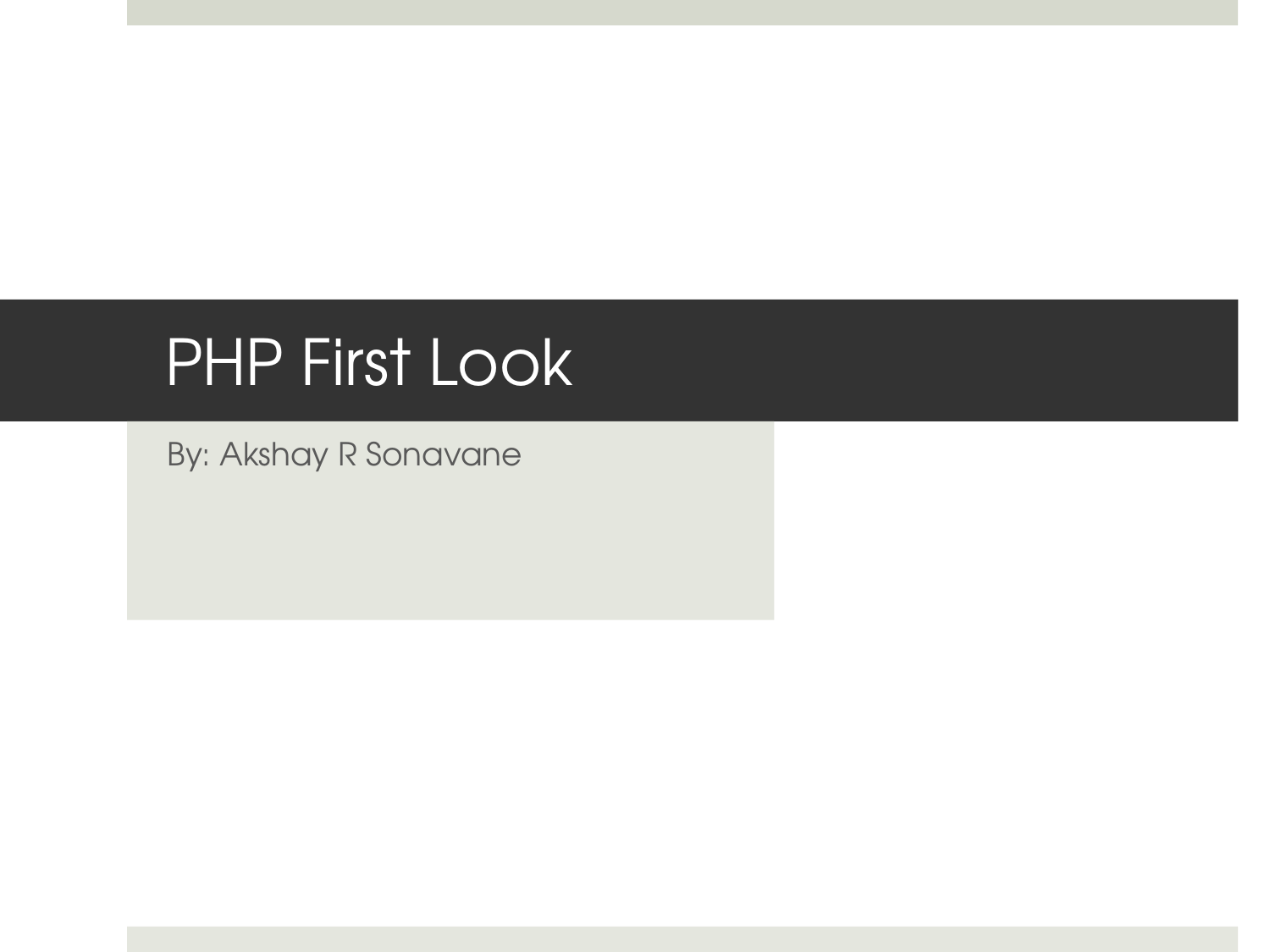

# PHP First Look
By: Akshay R Sonavane